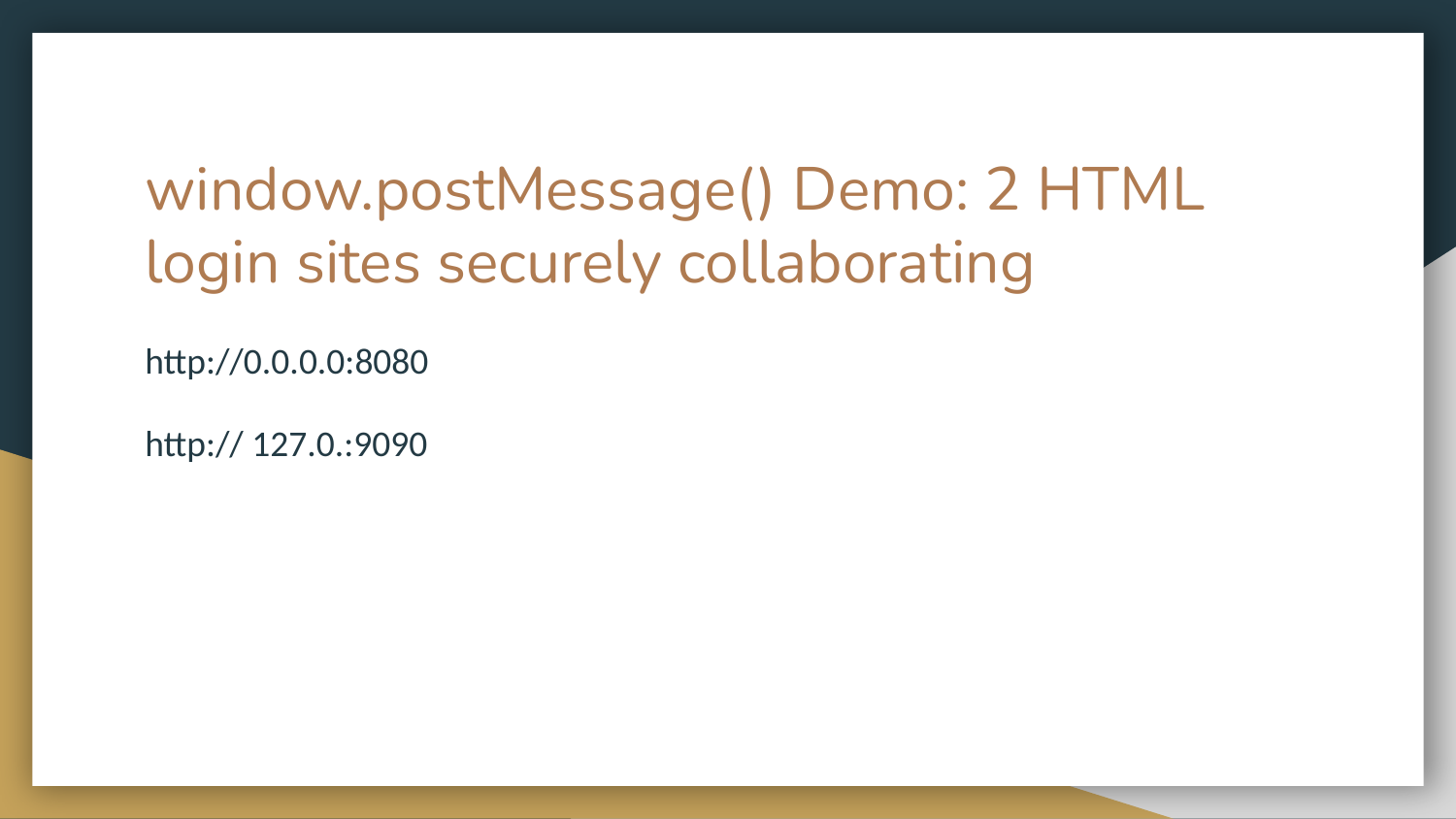

# window.postMessage() Demo: 2 HTML login sites securely collaborating
http://0.0.0.0:8080
http:// 127.0.:9090